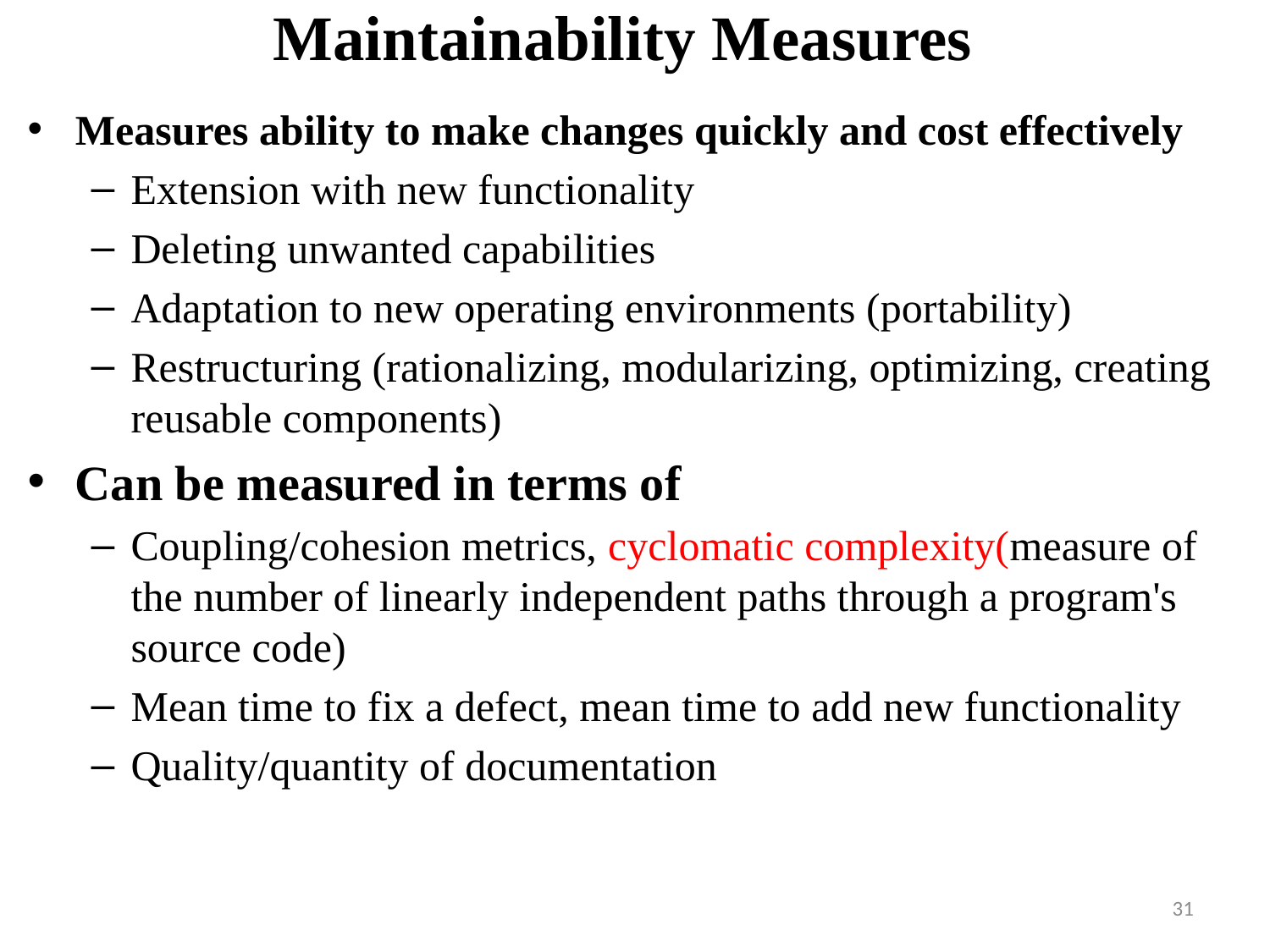

# Maintainability Measures
Measures ability to make changes quickly and cost effectively
Extension with new functionality
Deleting unwanted capabilities
Adaptation to new operating environments (portability)
Restructuring (rationalizing, modularizing, optimizing, creating reusable components)
Can be measured in terms of
Coupling/cohesion metrics, cyclomatic complexity(measure of the number of linearly independent paths through a program's source code)
Mean time to fix a defect, mean time to add new functionality
Quality/quantity of documentation
31